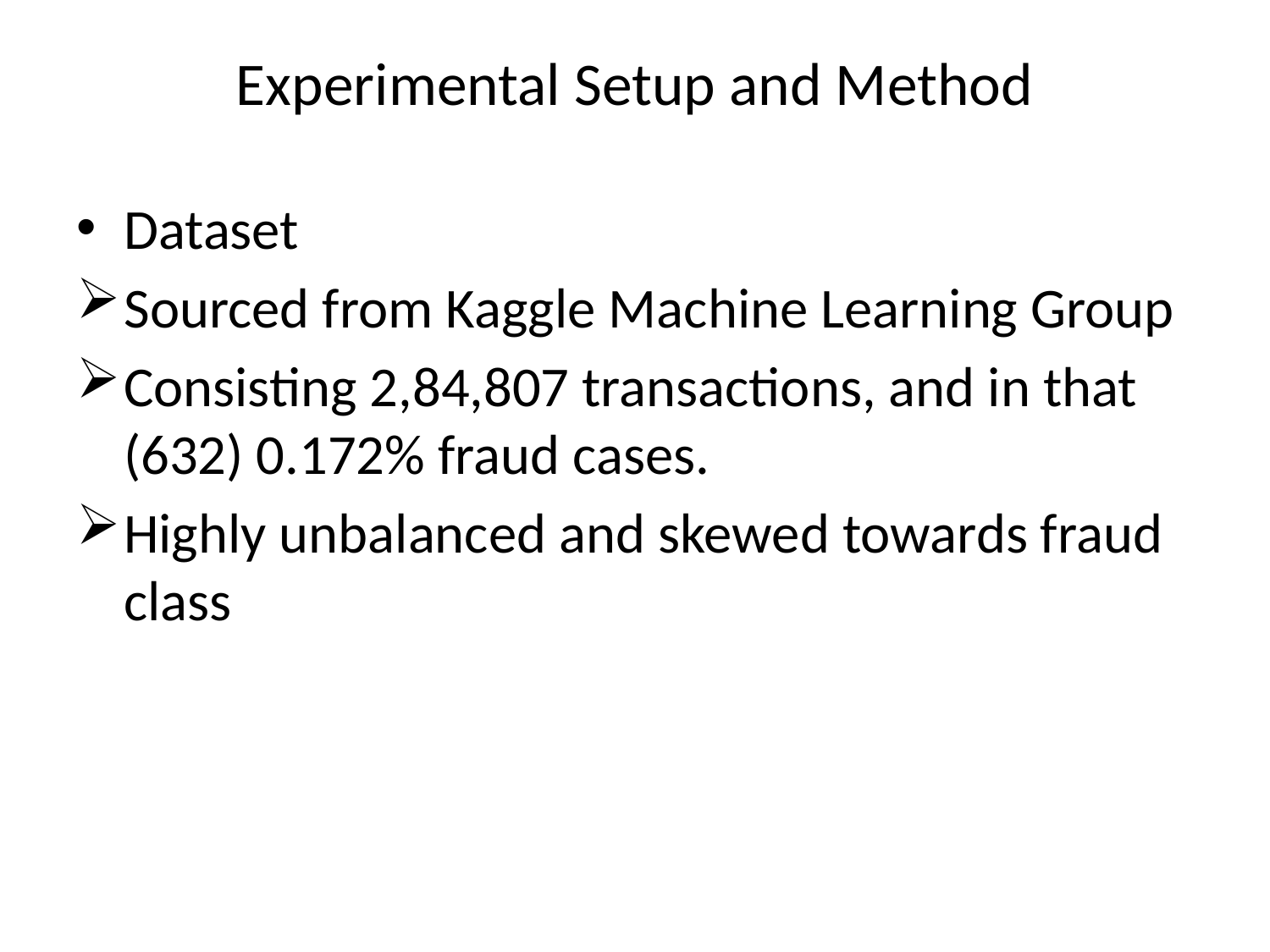

# Experimental Setup and Method
Dataset
Sourced from Kaggle Machine Learning Group
Consisting 2,84,807 transactions, and in that (632) 0.172% fraud cases.
Highly unbalanced and skewed towards fraud class